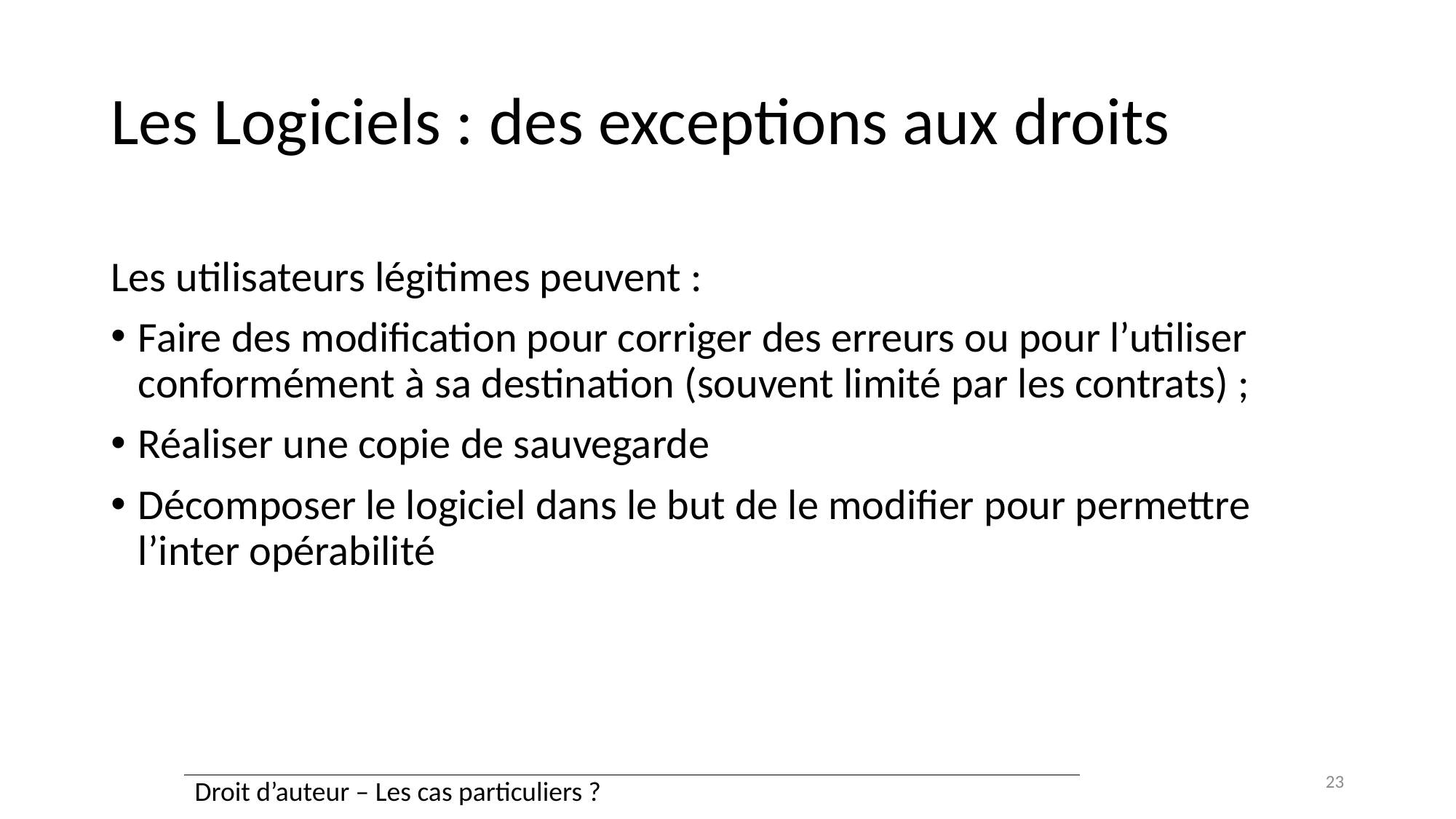

# Les Logiciels : des exceptions aux droits
Les utilisateurs légitimes peuvent :
Faire des modification pour corriger des erreurs ou pour l’utiliser conformément à sa destination (souvent limité par les contrats) ;
Réaliser une copie de sauvegarde
Décomposer le logiciel dans le but de le modifier pour permettre l’inter opérabilité

23
| Droit d’auteur – Les cas particuliers ? |
| --- |